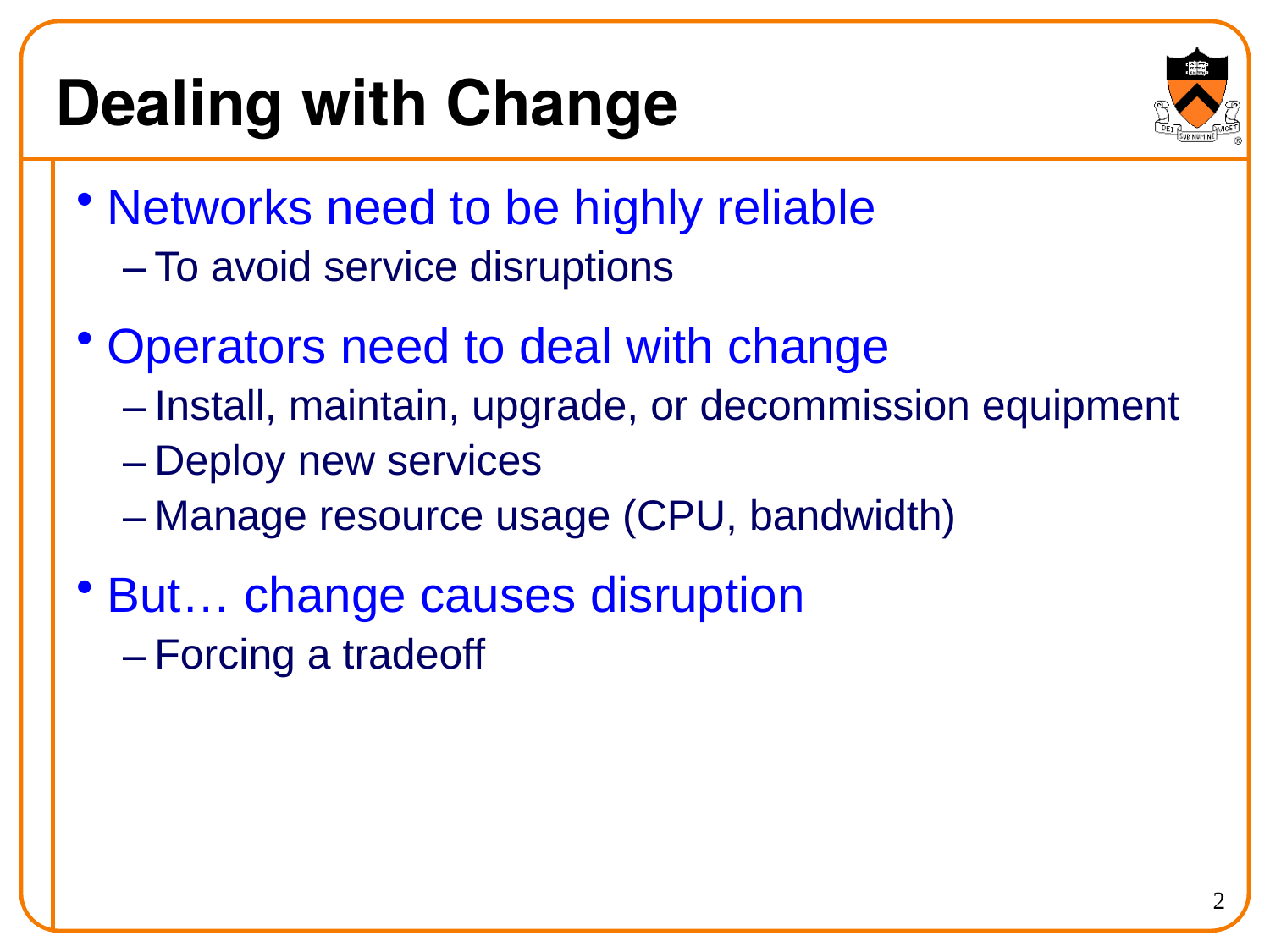

# Dealing with Change
Networks need to be highly reliable
To avoid service disruptions
Operators need to deal with change
Install, maintain, upgrade, or decommission equipment
Deploy new services
Manage resource usage (CPU, bandwidth)
But… change causes disruption
Forcing a tradeoff
2